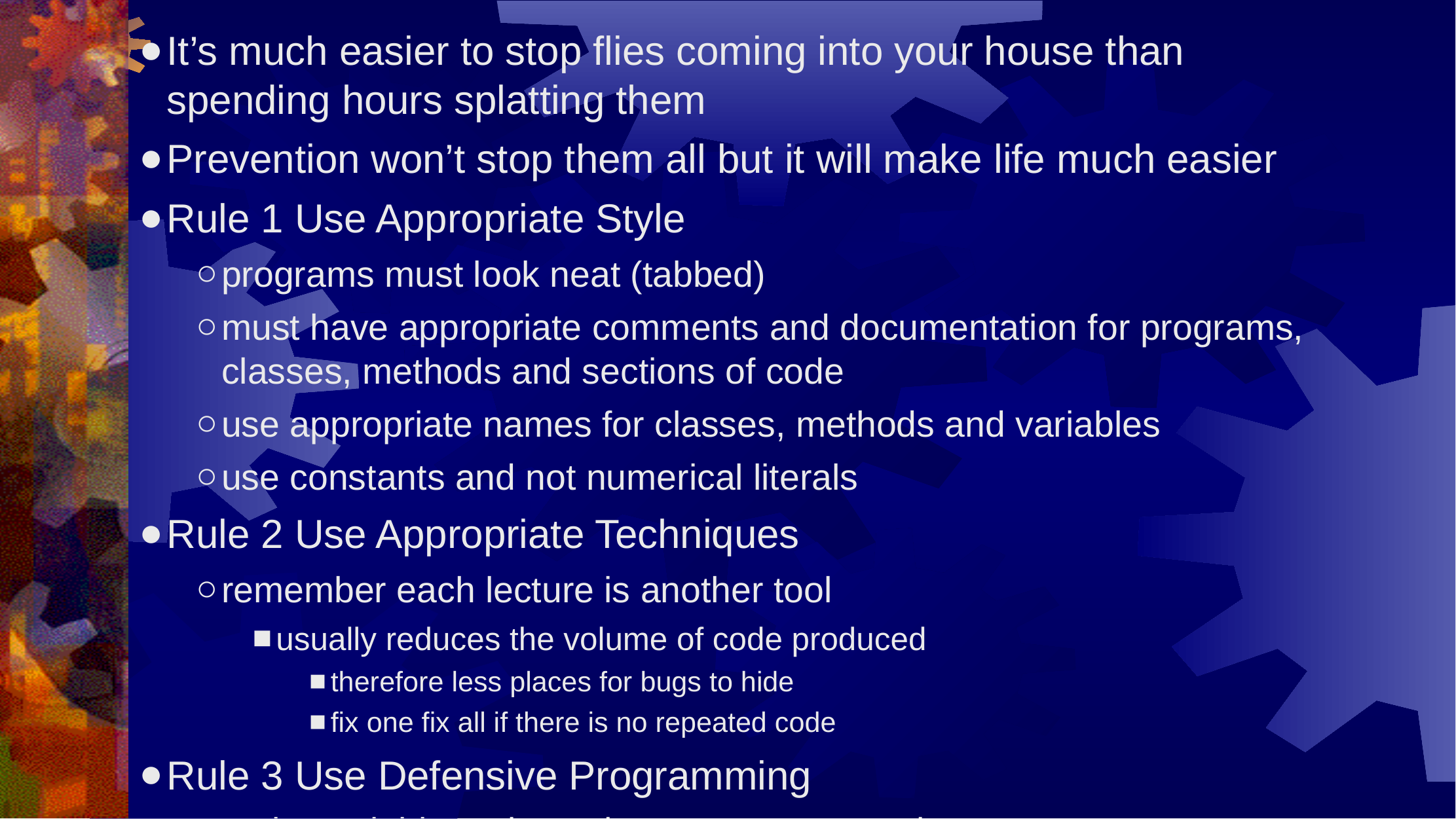

Bug Prevention
It’s much easier to stop flies coming into your house than spending hours splatting them
Prevention won’t stop them all but it will make life much easier
Rule 1 Use Appropriate Style
programs must look neat (tabbed)
must have appropriate comments and documentation for programs, classes, methods and sections of code
use appropriate names for classes, methods and variables
use constants and not numerical literals
Rule 2 Use Appropriate Techniques
remember each lecture is another tool
usually reduces the volume of code produced
therefore less places for bugs to hide
fix one fix all if there is no repeated code
Rule 3 Use Defensive Programming
make variables private, have access control
validate all inputs
don’t have to write code to cope with erroneous inputs.